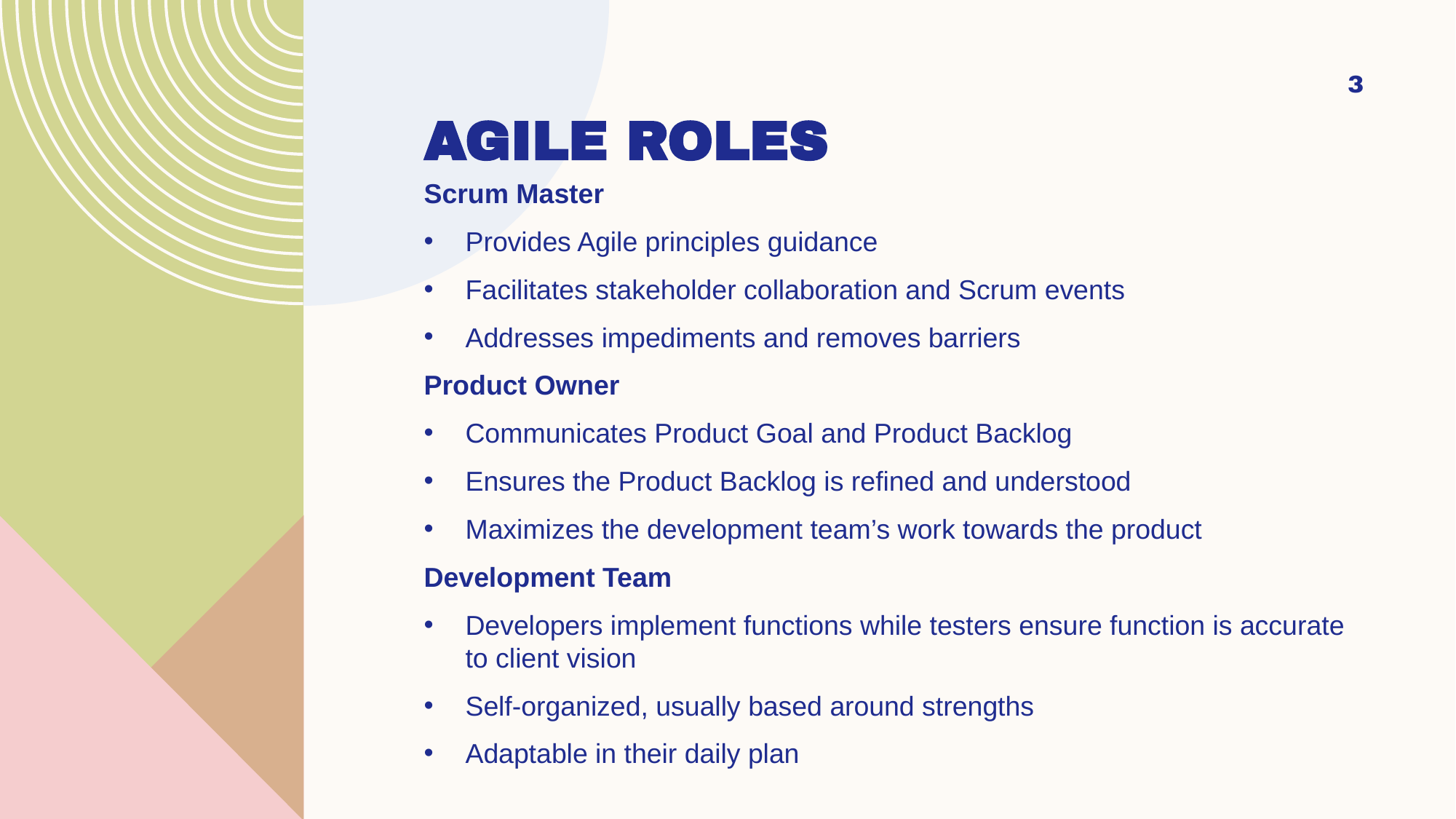

# Agile Roles
3
Scrum Master
Provides Agile principles guidance
Facilitates stakeholder collaboration and Scrum events
Addresses impediments and removes barriers
Product Owner
Communicates Product Goal and Product Backlog
Ensures the Product Backlog is refined and understood
Maximizes the development team’s work towards the product
Development Team
Developers implement functions while testers ensure function is accurate to client vision
Self-organized, usually based around strengths
Adaptable in their daily plan